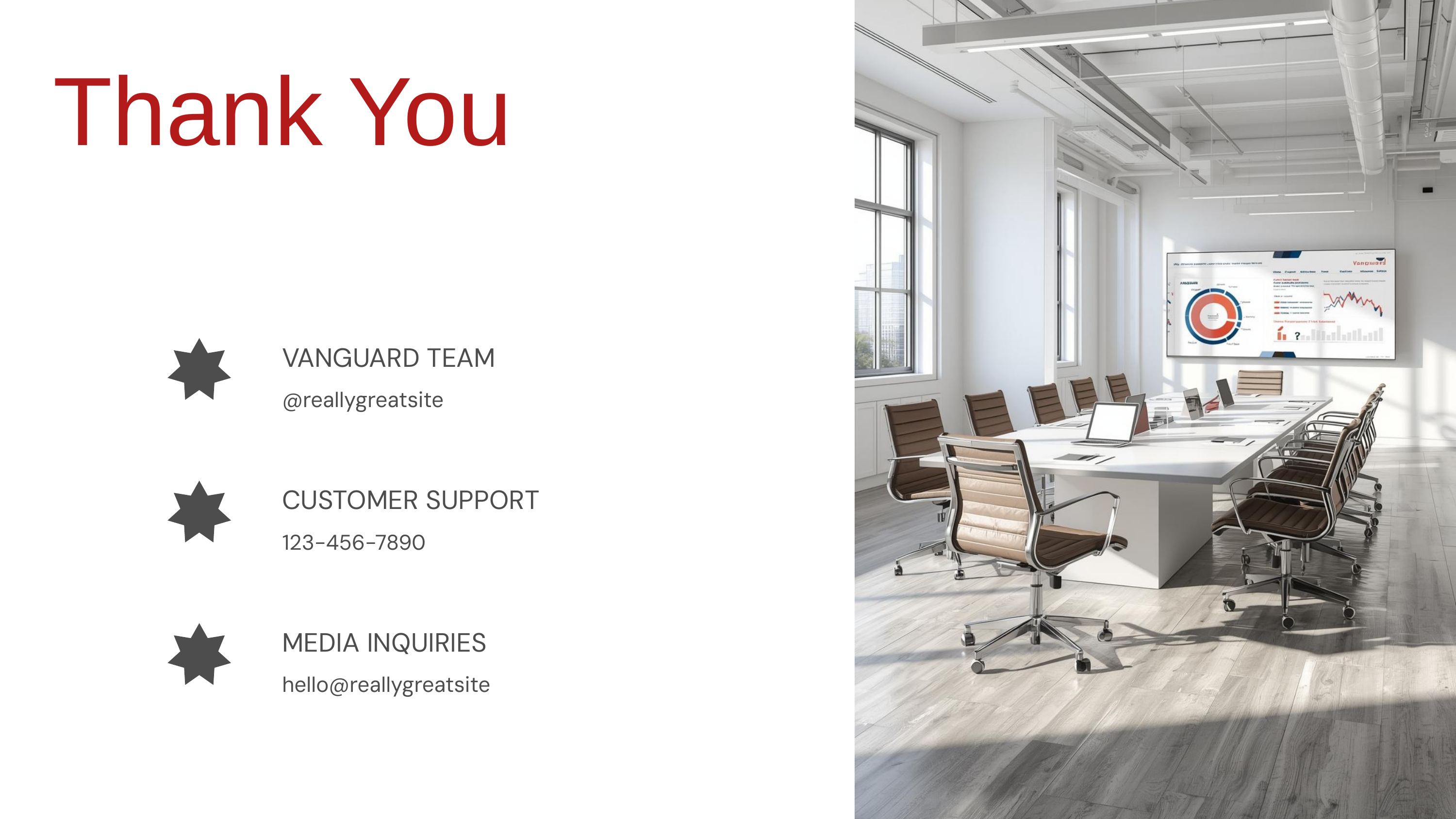

Thank You

VANGUARD TEAM
@reallygreatsite

CUSTOMER SUPPORT
123-456-7890

MEDIA INQUIRIES
hello@reallygreatsite